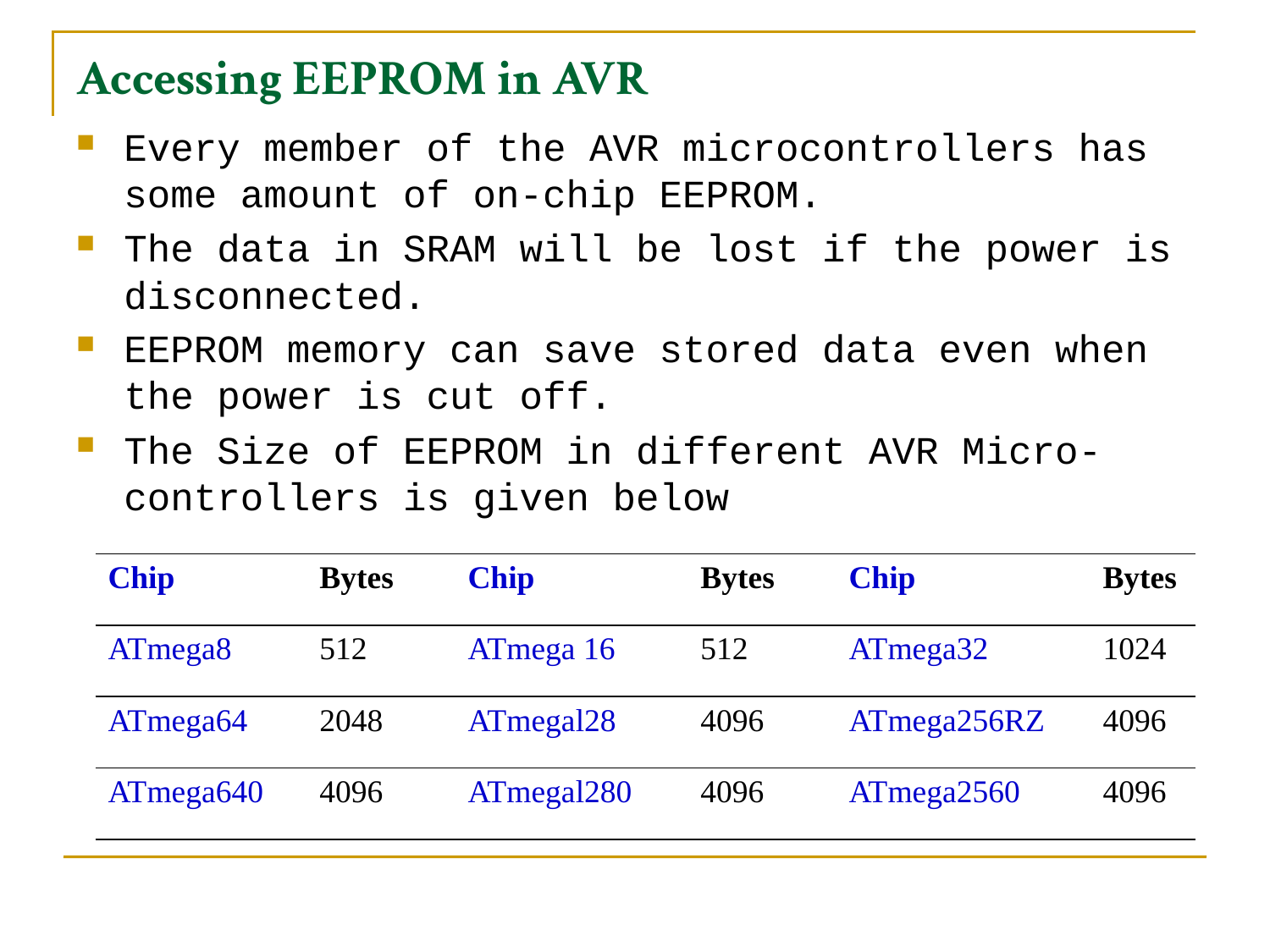

# Accessing EEPROM in AVR
Every member of the AVR microcontrollers has some amount of on-chip EEPROM.
The data in SRAM will be lost if the power is disconnected.
EEPROM memory can save stored data even when the power is cut off.
The Size of EEPROM in different AVR Micro-controllers is given below
| Chip | Bytes | Chip | Bytes | Chip | Bytes |
| --- | --- | --- | --- | --- | --- |
| ATmega8 | 512 | ATmega 16 | 512 | ATmega32 | 1024 |
| ATmega64 | 2048 | ATmegal28 | 4096 | ATmega256RZ | 4096 |
| ATmega640 | 4096 | ATmegal280 | 4096 | ATmega2560 | 4096 |